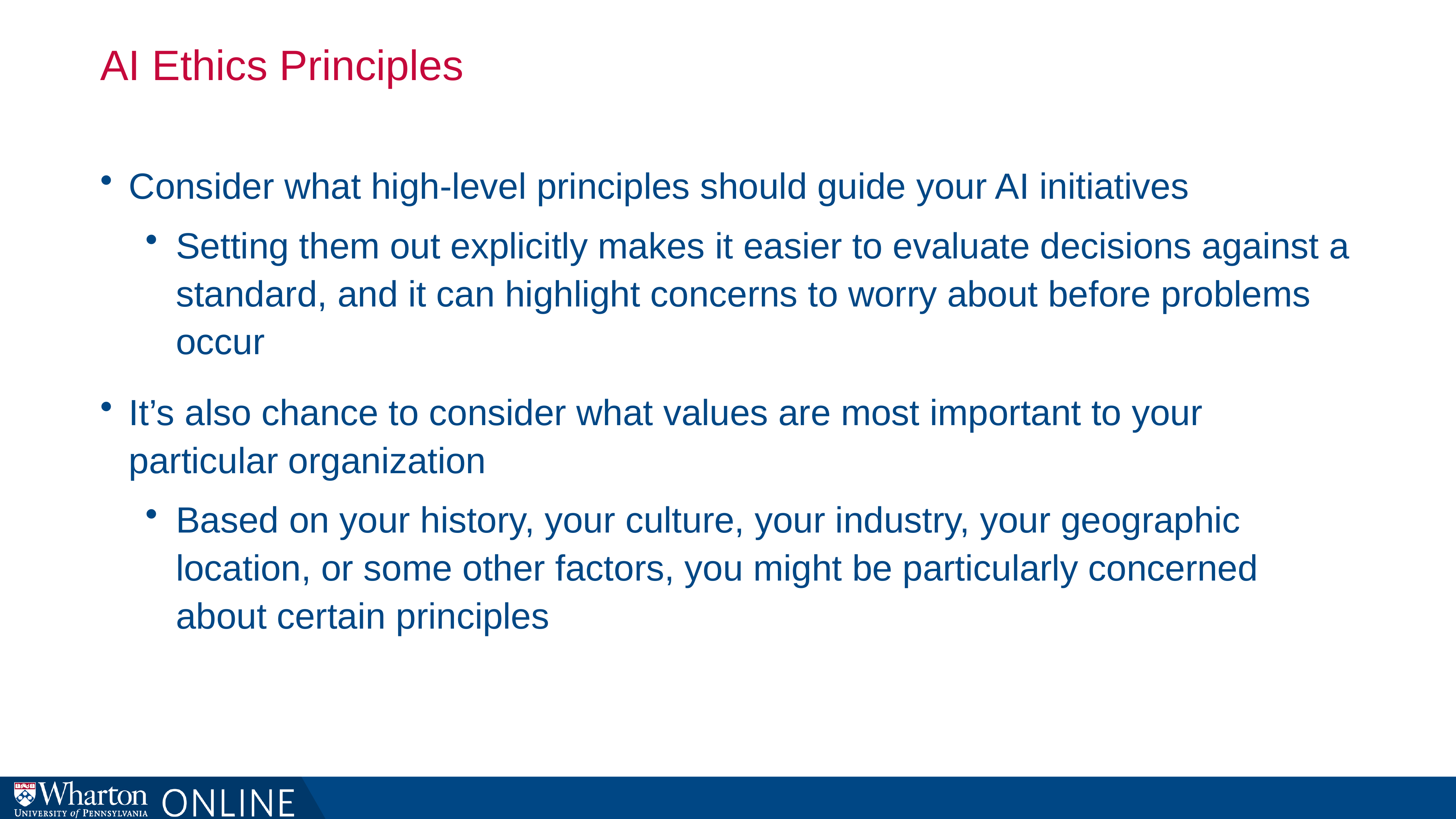

# AI Ethics Principles
Consider what high-level principles should guide your AI initiatives
Setting them out explicitly makes it easier to evaluate decisions against a standard, and it can highlight concerns to worry about before problems occur
It’s also chance to consider what values are most important to your particular organization
Based on your history, your culture, your industry, your geographic location, or some other factors, you might be particularly concerned about certain principles